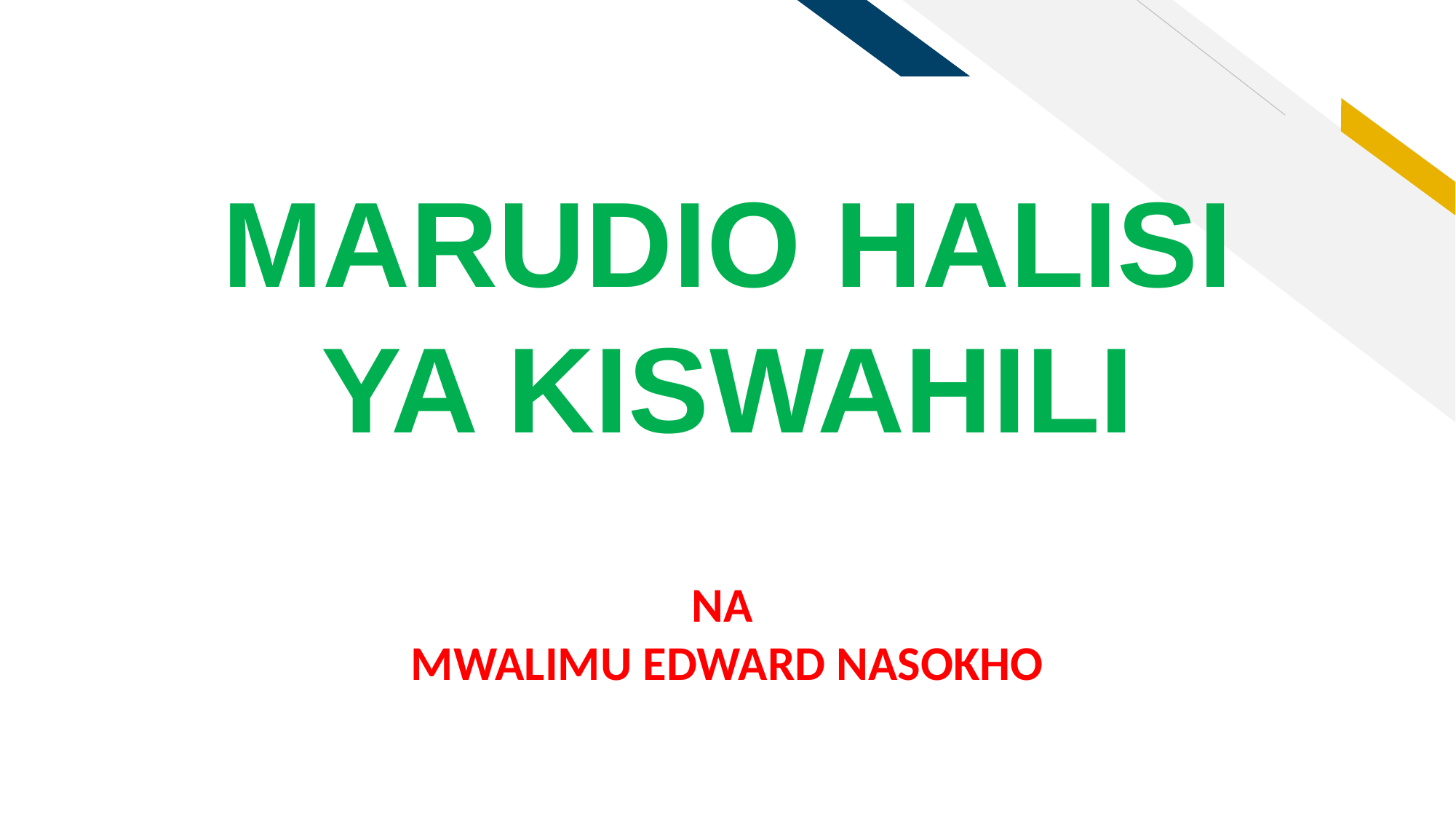

MARUDIO HALISI YA KISWAHILI

NA
MWALIMU EDWARD NASOKHO